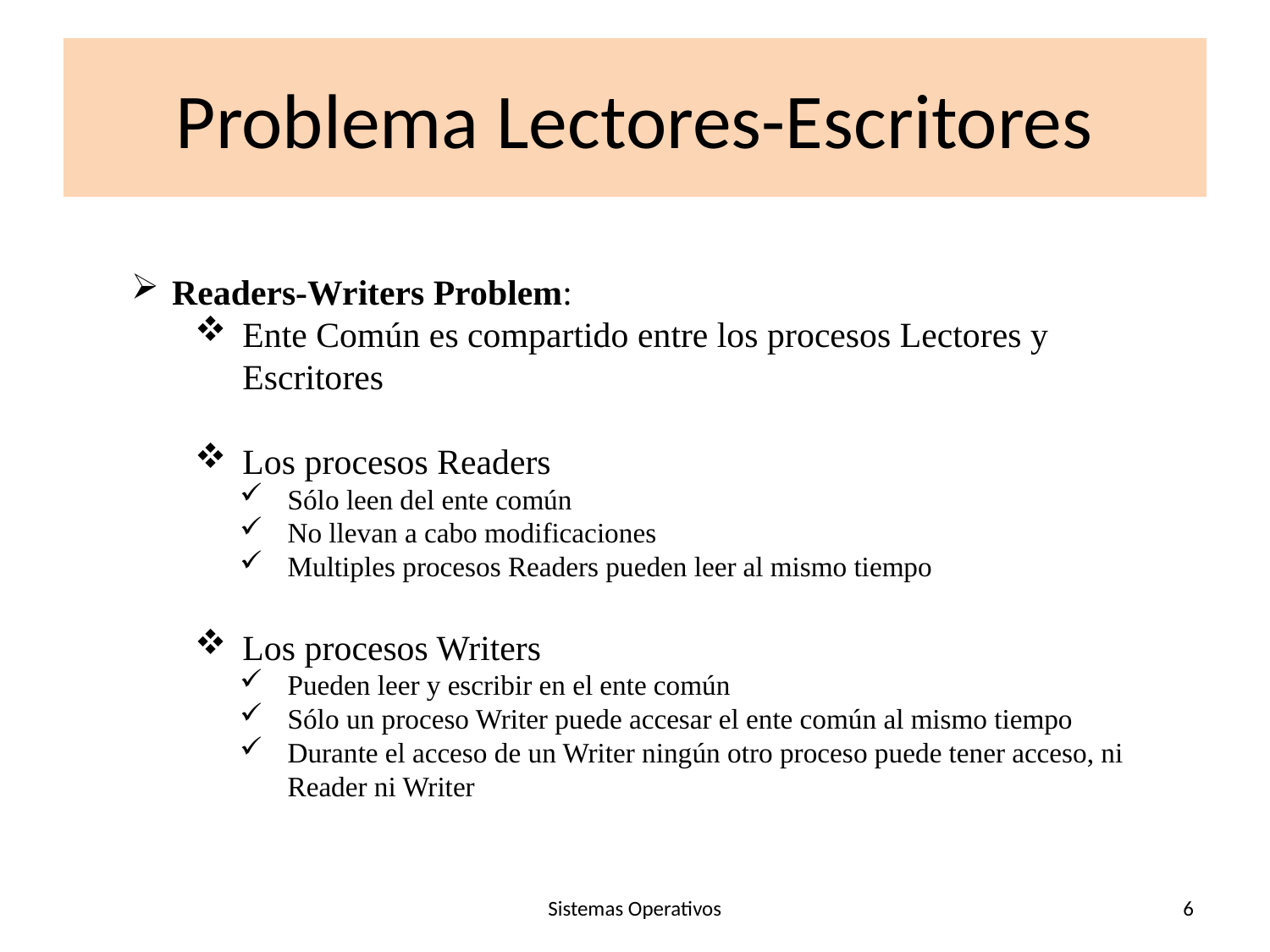

# Problema Lectores-Escritores

 Readers-Writers Problem:
Ente Común es compartido entre los procesos Lectores y Escritores

Los procesos Readers
Sólo leen del ente común
No llevan a cabo modificaciones
Multiples procesos Readers pueden leer al mismo tiempo

Los procesos Writers
Pueden leer y escribir en el ente común
Sólo un proceso Writer puede accesar el ente común al mismo tiempo
Durante el acceso de un Writer ningún otro proceso puede tener acceso, ni Reader ni Writer

Sistemas Operativos
6